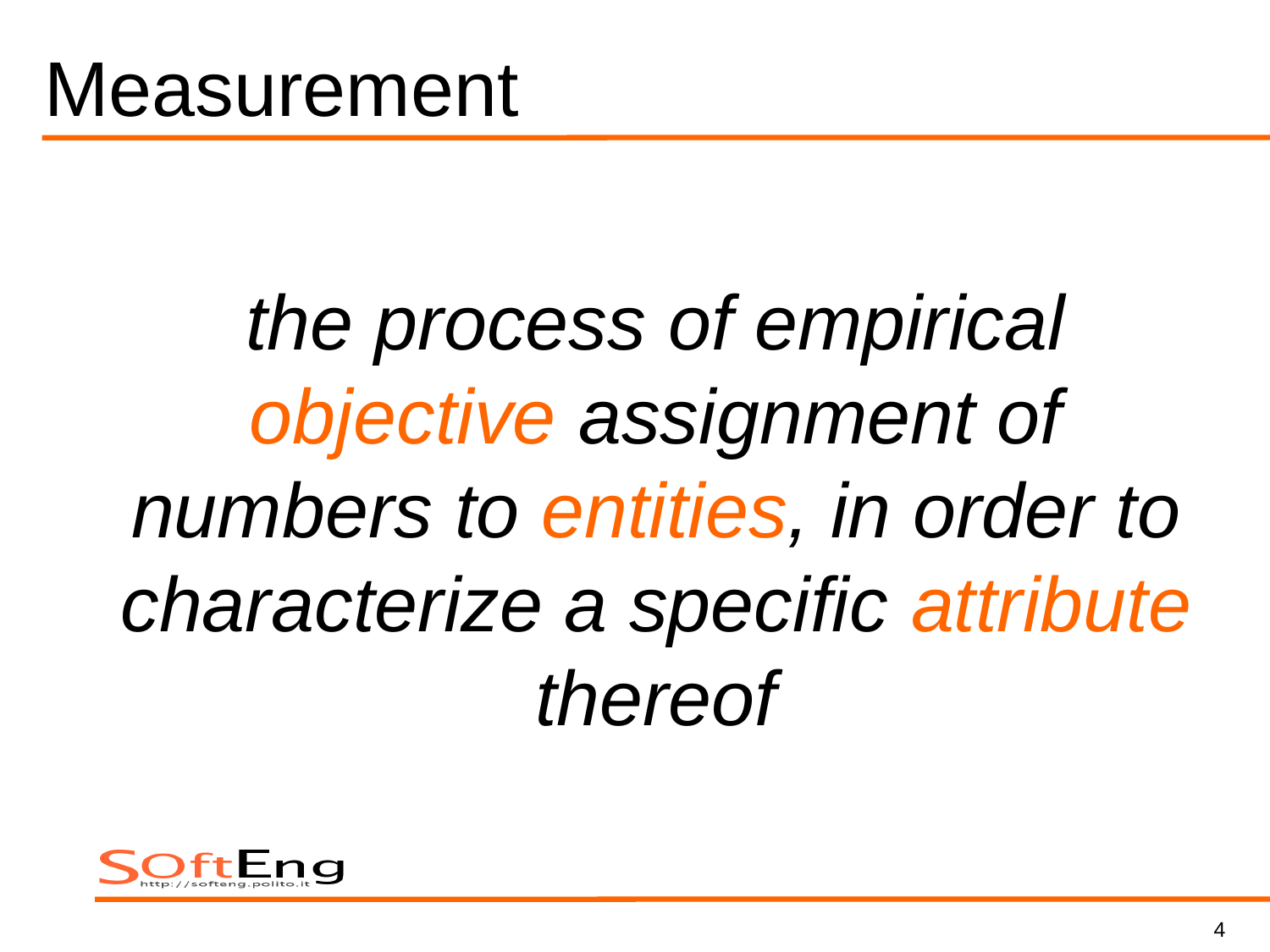

# Measurement

the process of empirical objective assignment of numbers to entities, in order to characterize a specific attribute thereof

4